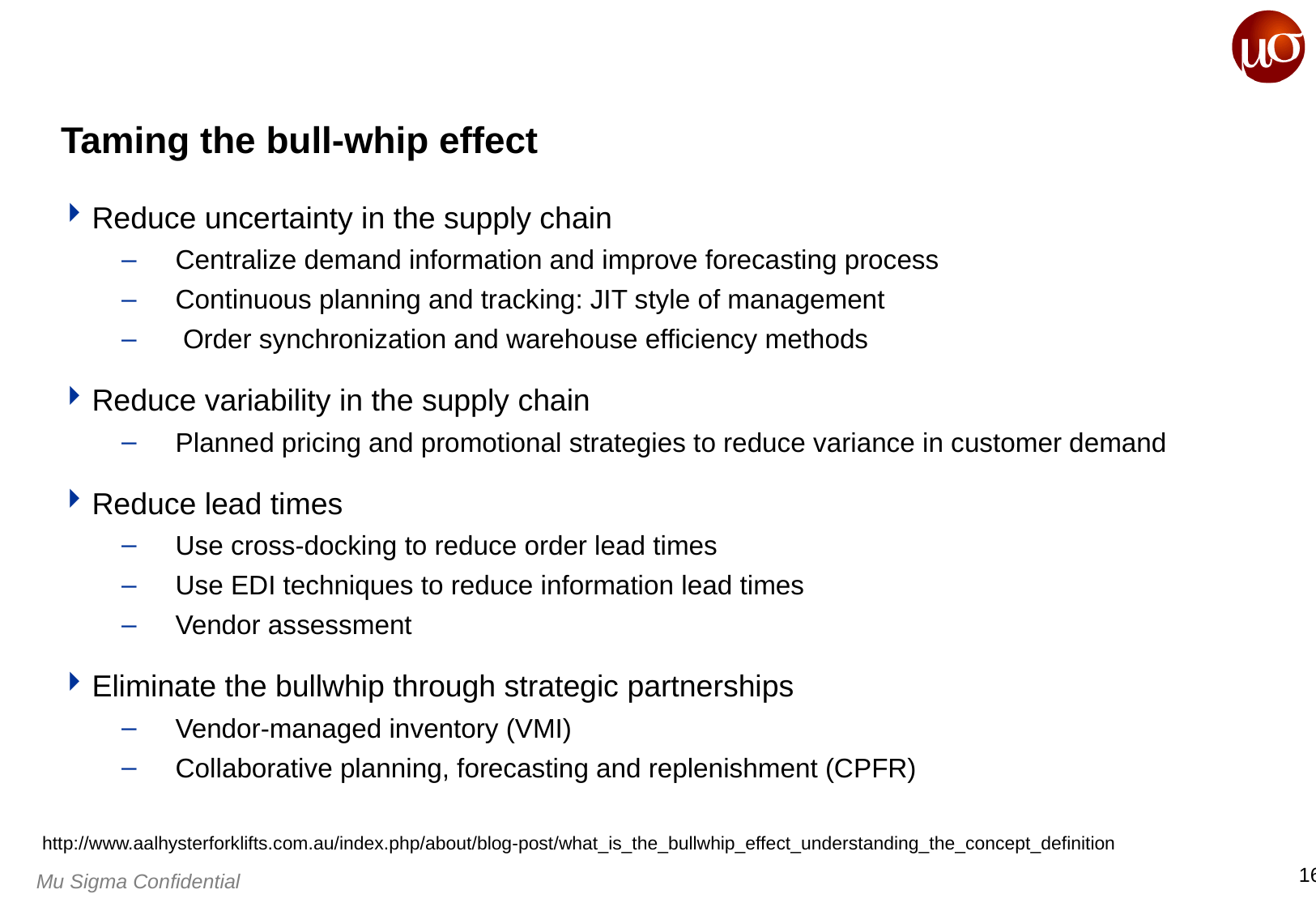

# Taming the bull-whip effect
Reduce uncertainty in the supply chain
Centralize demand information and improve forecasting process
Continuous planning and tracking: JIT style of management
 Order synchronization and warehouse efficiency methods
Reduce variability in the supply chain
Planned pricing and promotional strategies to reduce variance in customer demand
Reduce lead times
Use cross-docking to reduce order lead times
Use EDI techniques to reduce information lead times
Vendor assessment
Eliminate the bullwhip through strategic partnerships
Vendor-managed inventory (VMI)
Collaborative planning, forecasting and replenishment (CPFR)
http://www.aalhysterforklifts.com.au/index.php/about/blog-post/what_is_the_bullwhip_effect_understanding_the_concept_definition